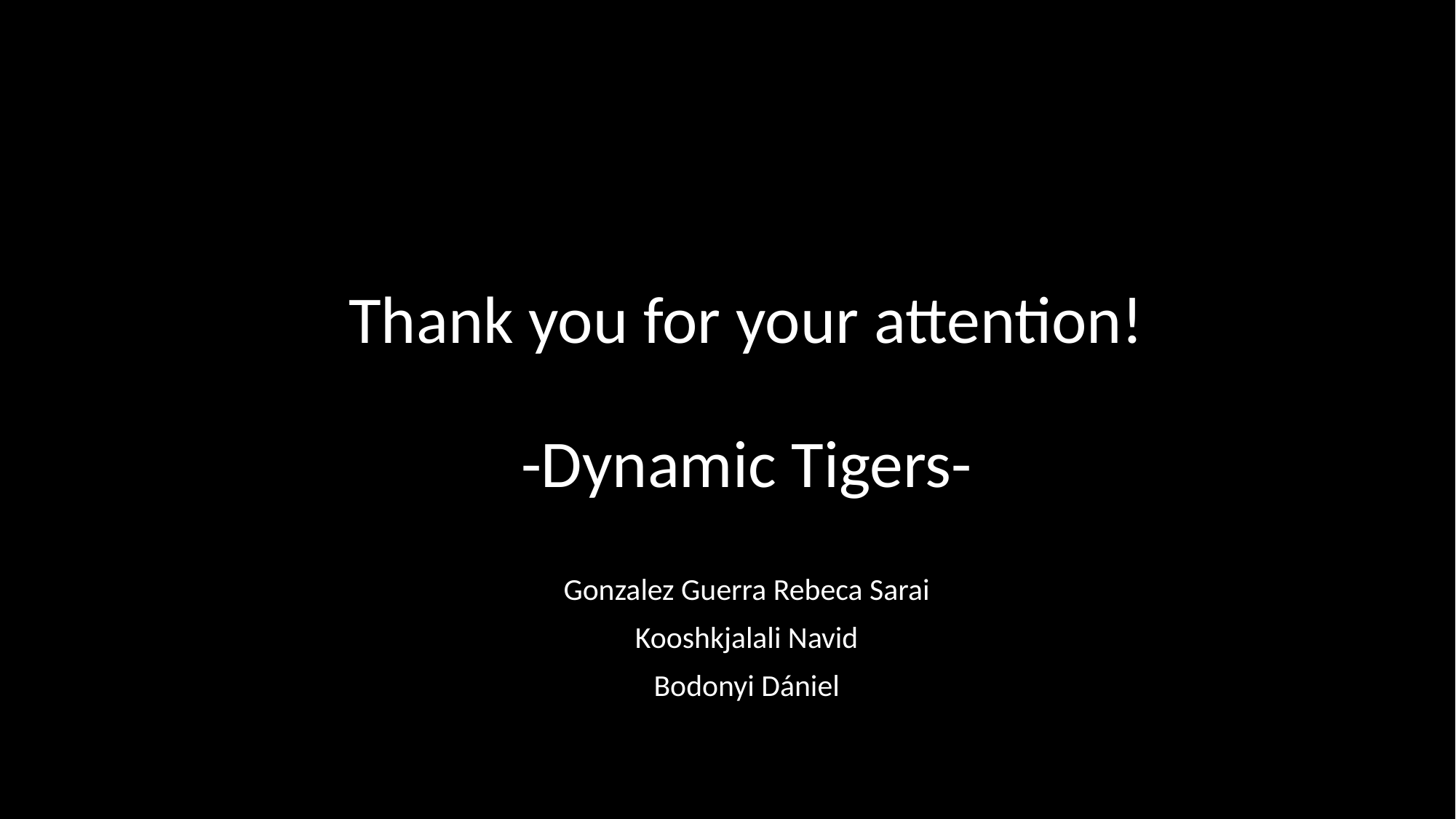

# Thank you for your attention! -Dynamic Tigers-

Gonzalez Guerra Rebeca Sarai
Kooshkjalali Navid
Bodonyi Dániel